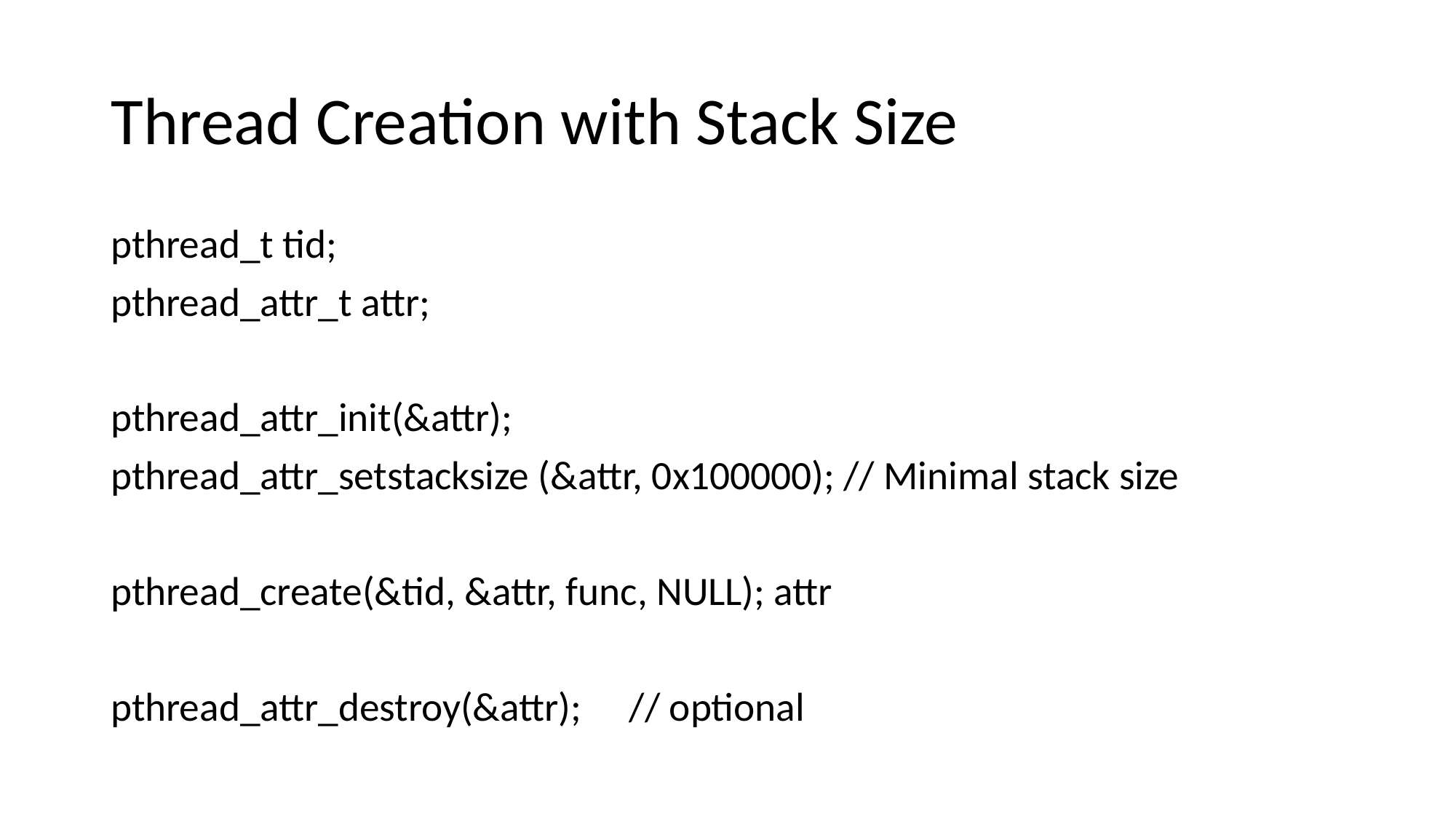

# Thread Creation with Stack Size
pthread_t tid;
pthread_attr_t attr;

pthread_attr_init(&attr);
pthread_attr_setstacksize (&attr, 0x100000); // Minimal stack size

pthread_create(&tid, &attr, func, NULL); attr

pthread_attr_destroy(&attr);	// optional